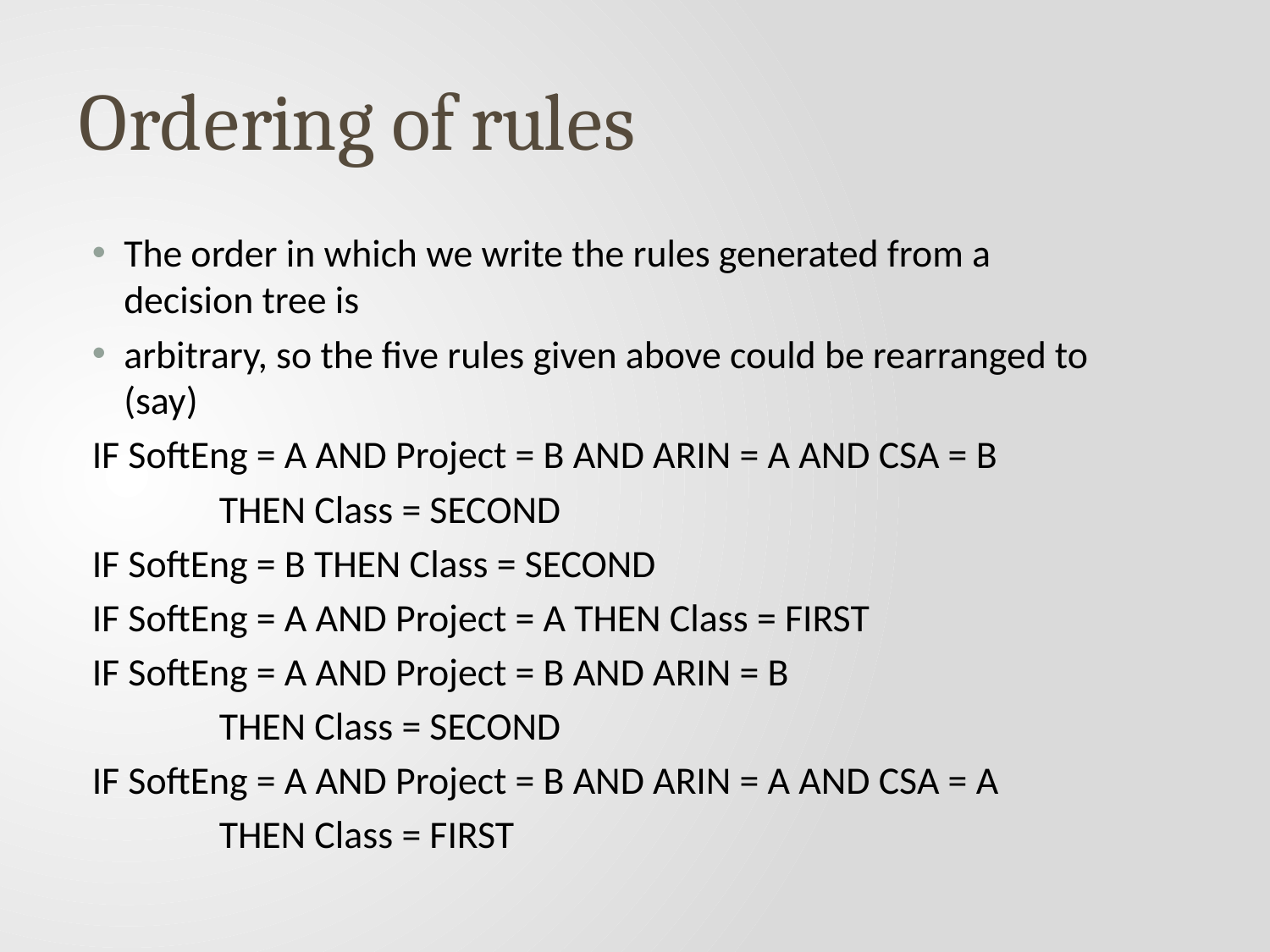

# Ordering of rules
The order in which we write the rules generated from a decision tree is
arbitrary, so the five rules given above could be rearranged to (say)
IF SoftEng = A AND Project = B AND ARIN = A AND CSA = B
	THEN Class = SECOND
IF SoftEng = B THEN Class = SECOND
IF SoftEng = A AND Project = A THEN Class = FIRST
IF SoftEng = A AND Project = B AND ARIN = B
	THEN Class = SECOND
IF SoftEng = A AND Project = B AND ARIN = A AND CSA = A
	THEN Class = FIRST